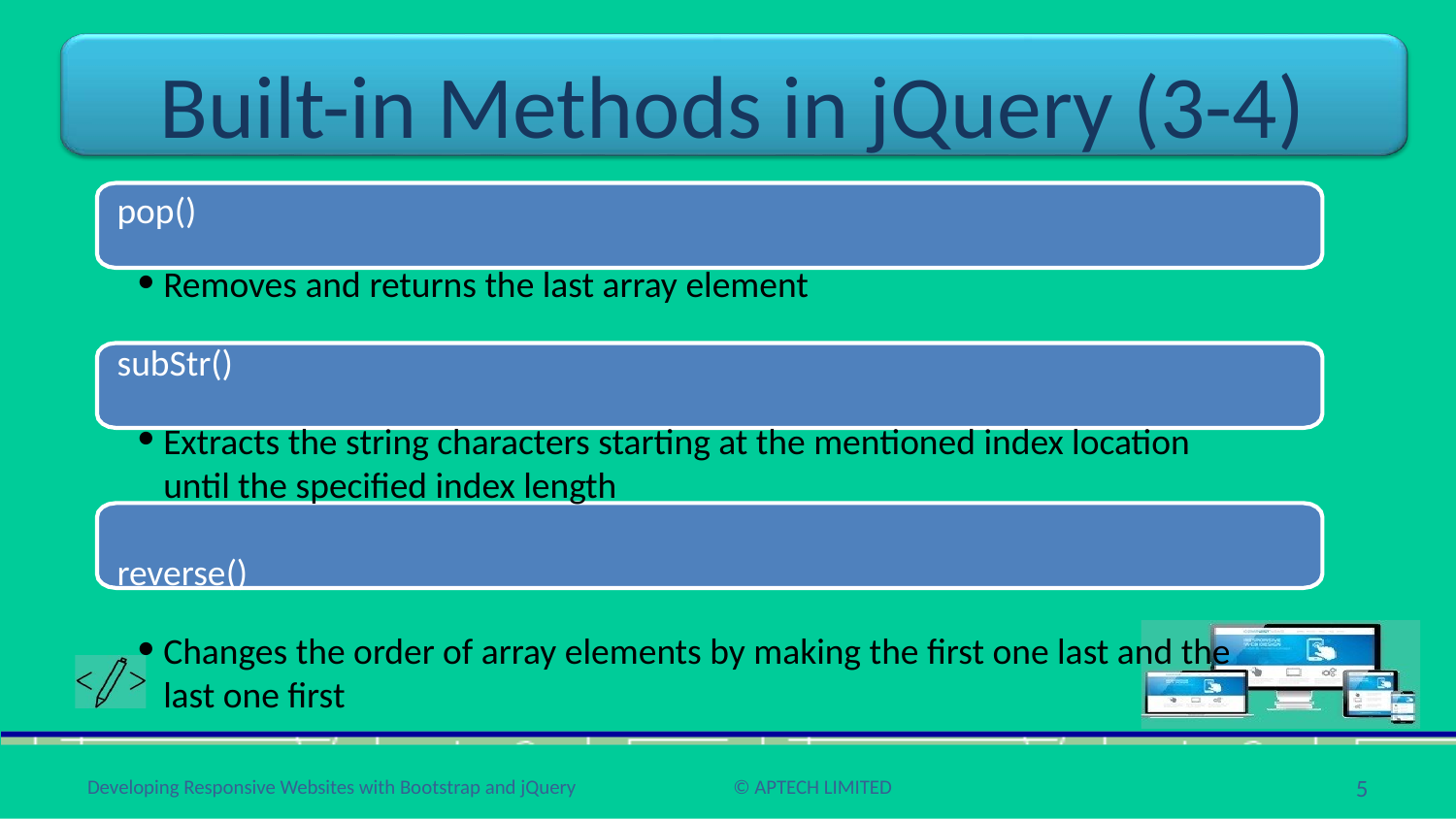

# Built-in Methods in jQuery (3-4)

pop()
Removes and returns the last array element
subStr()
Extracts the string characters starting at the mentioned index location  until the specified index length

reverse()
Changes the order of array elements by making the first one last and the  last one first

5
Developing Responsive Websites with Bootstrap and jQuery
© APTECH LIMITED